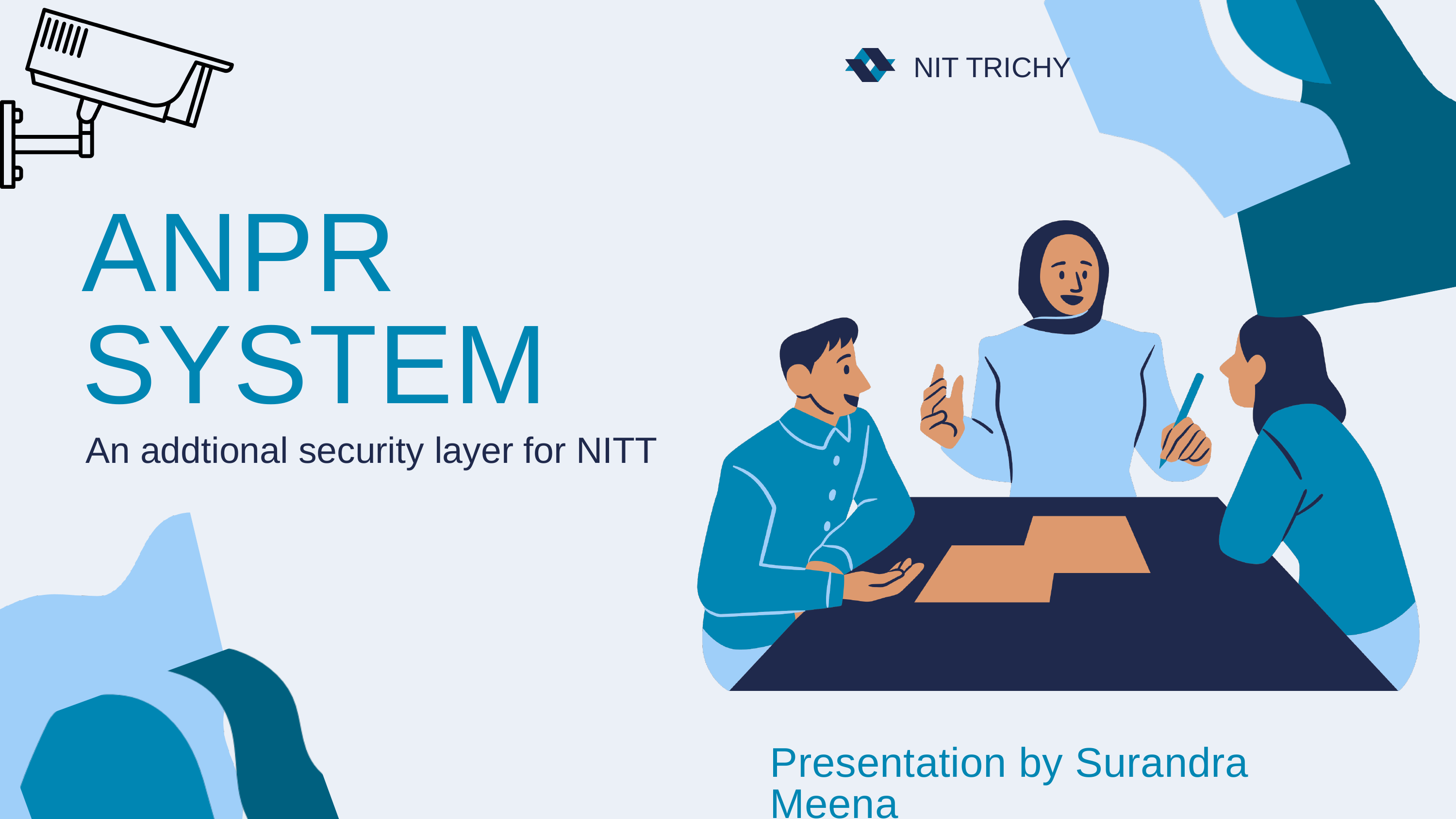

NIT TRICHY

ANPR SYSTEM
An addtional security layer for NITT

Presentation by Surandra Meena